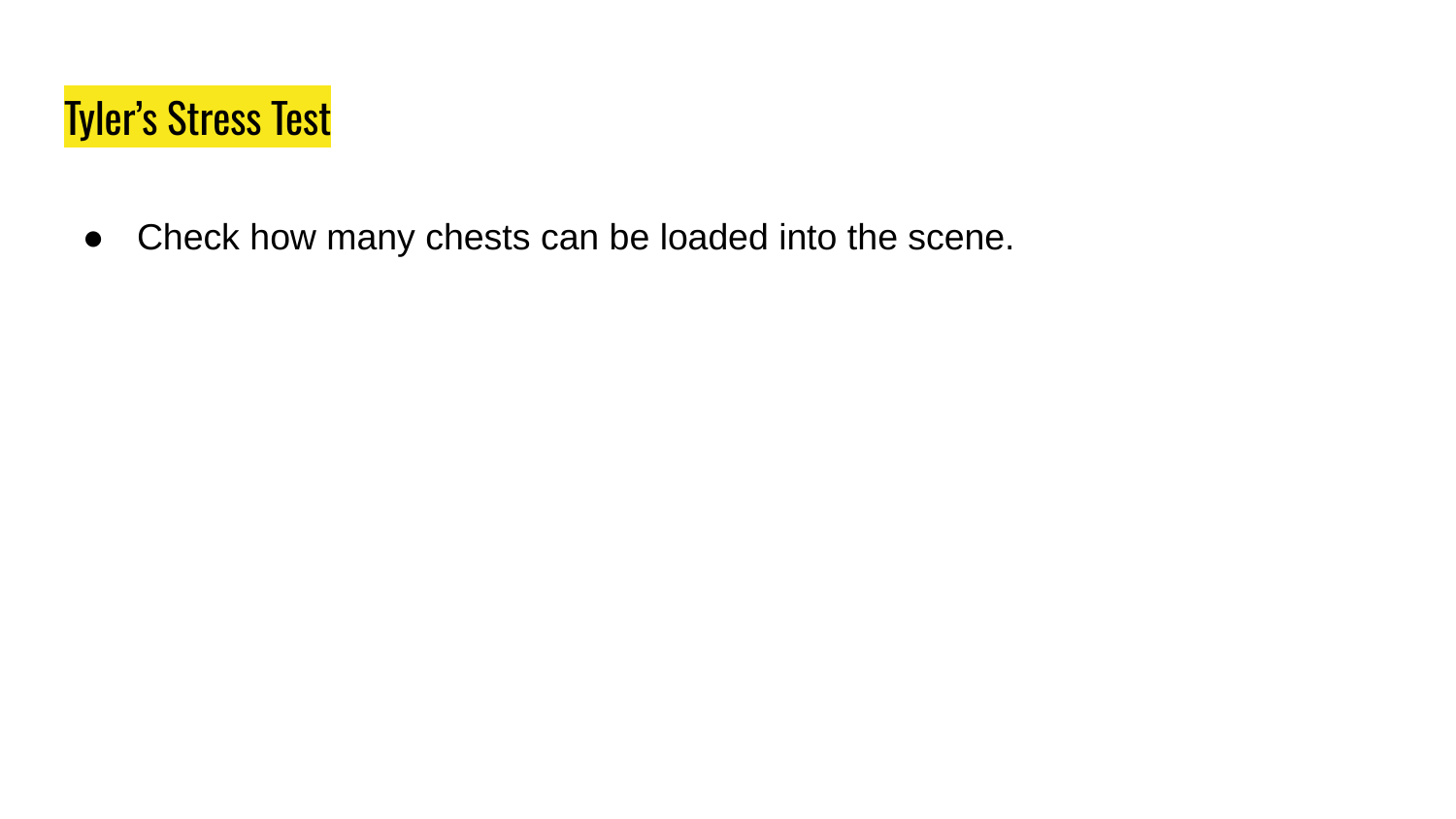

# Tyler’s Stress Test
Check how many chests can be loaded into the scene.